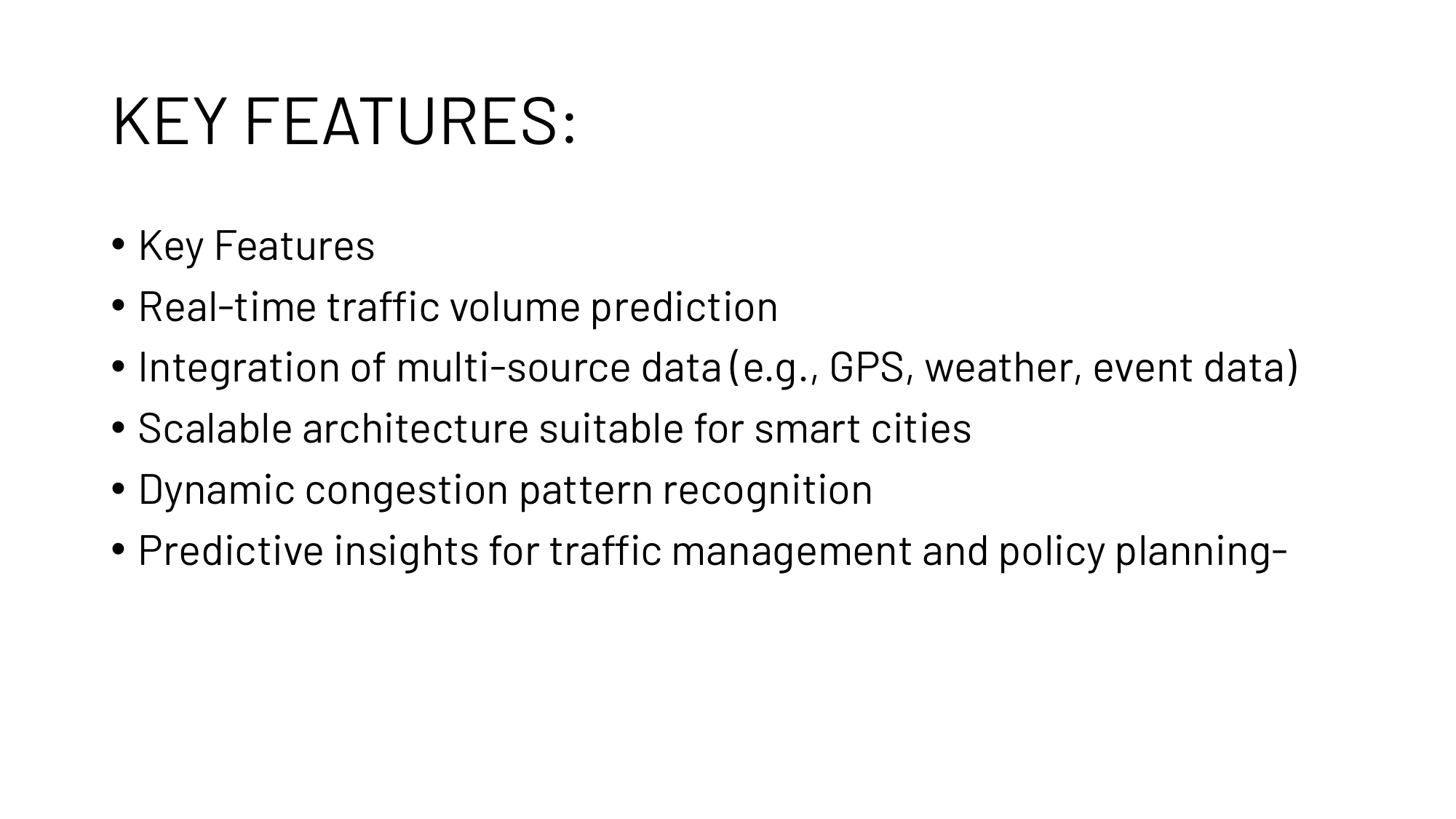

# KEY FEATURES:
Key Features
Real-time traffic volume prediction
Integration of multi-source data (e.g., GPS, weather, event data)
Scalable architecture suitable for smart cities
Dynamic congestion pattern recognition
Predictive insights for traffic management and policy planning-